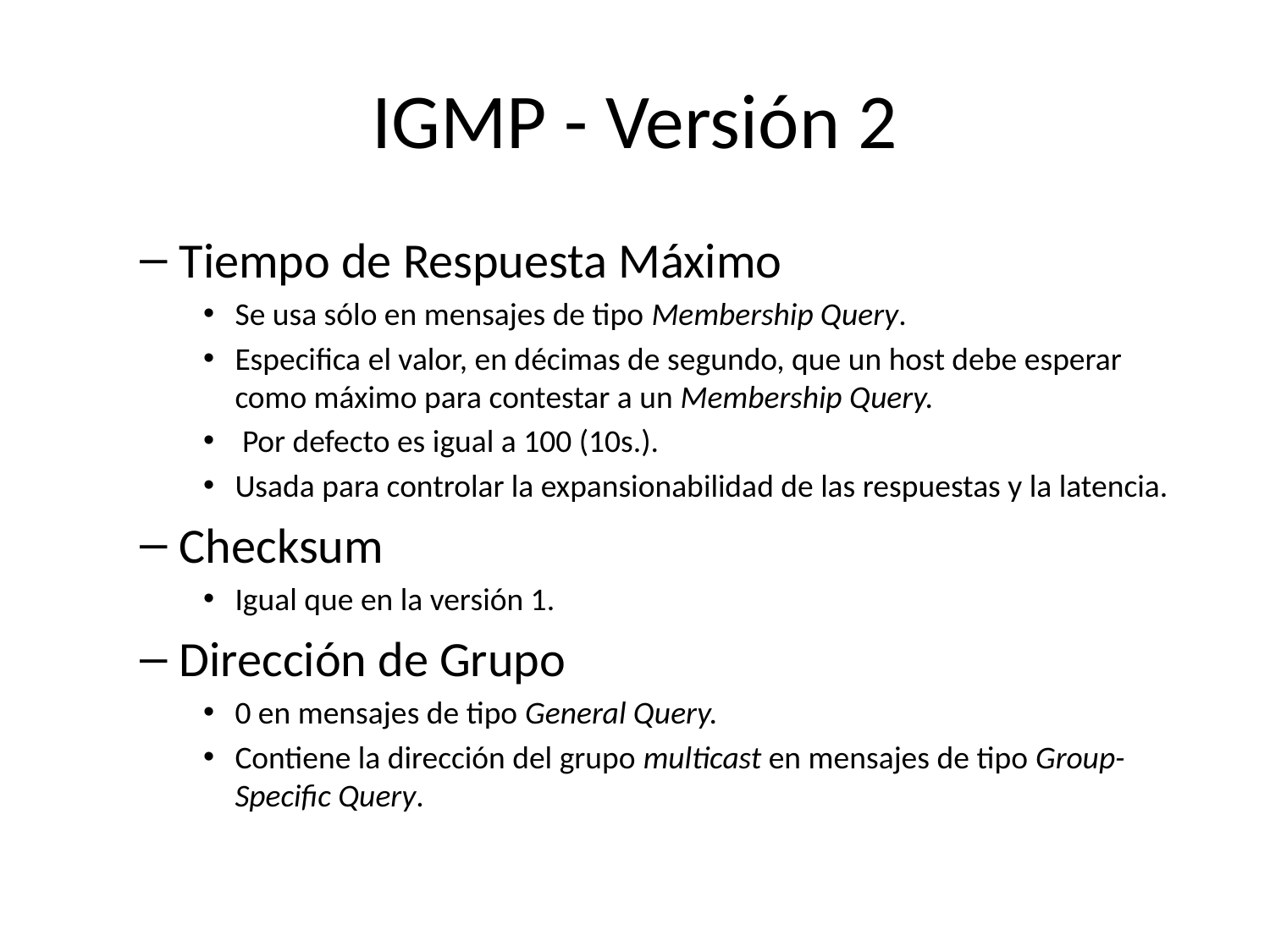

# IGMP - Versión 2
Tiempo de Respuesta Máximo
Se usa sólo en mensajes de tipo Membership Query.
Especifica el valor, en décimas de segundo, que un host debe esperar como máximo para contestar a un Membership Query.
 Por defecto es igual a 100 (10s.).
Usada para controlar la expansionabilidad de las respuestas y la latencia.
Checksum
Igual que en la versión 1.
Dirección de Grupo
0 en mensajes de tipo General Query.
Contiene la dirección del grupo multicast en mensajes de tipo Group-Specific Query.